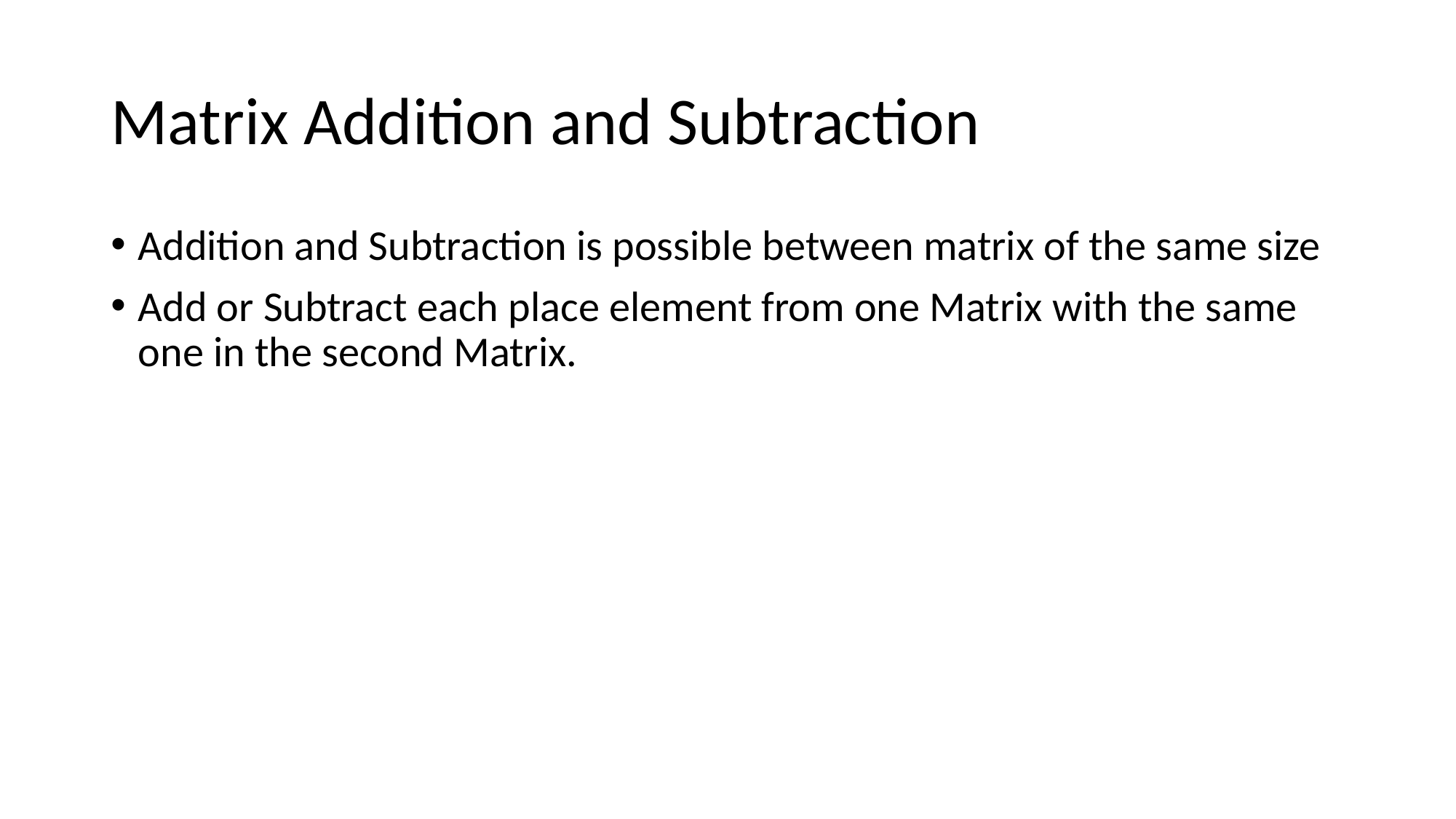

# Matrix Addition and Subtraction
Addition and Subtraction is possible between matrix of the same size
Add or Subtract each place element from one Matrix with the same one in the second Matrix.